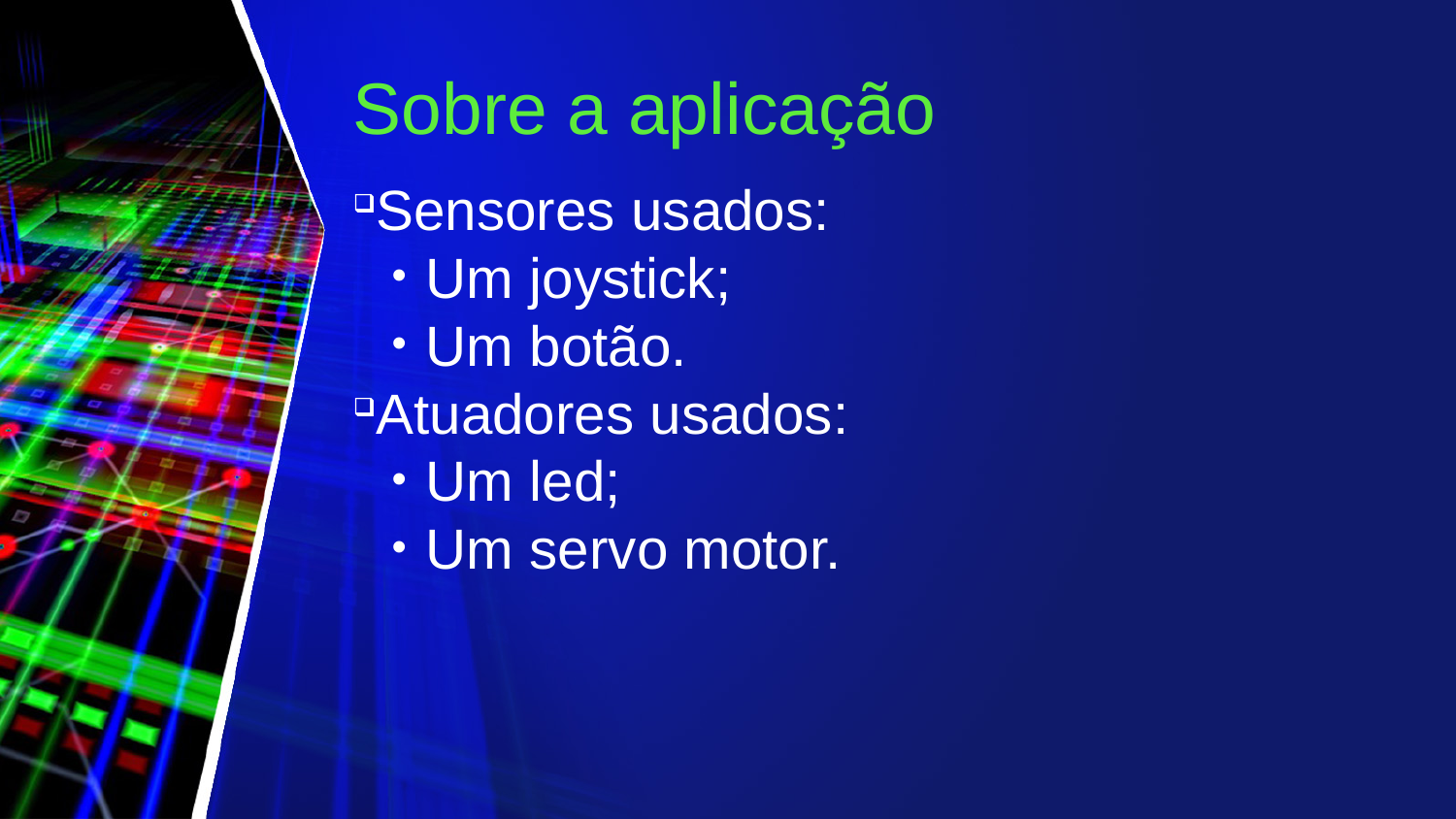

Sobre a aplicação
Sensores usados:
Um joystick;
Um botão.
Atuadores usados:
Um led;
Um servo motor.